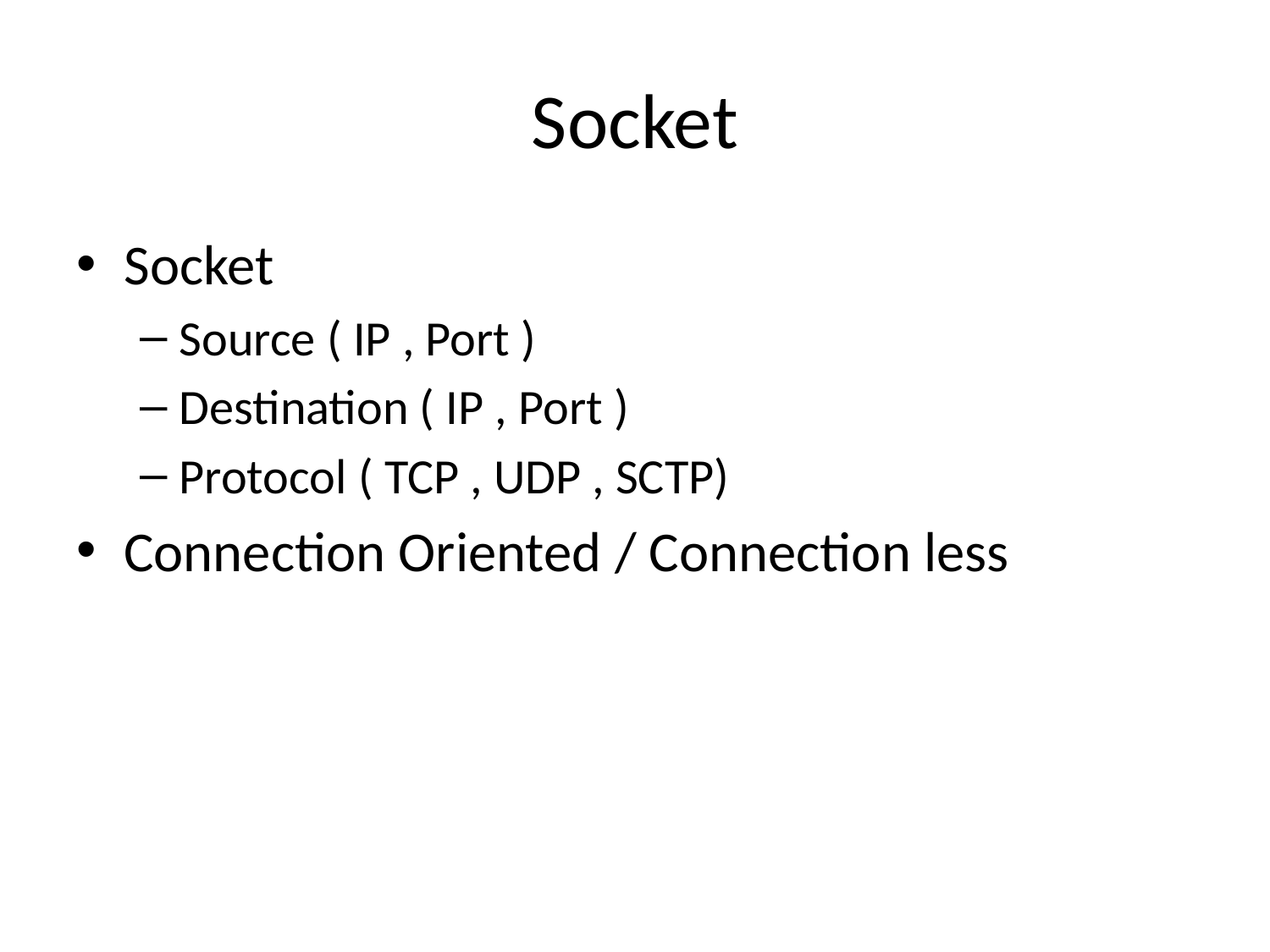

# Socket
Socket
Source ( IP , Port )
Destination ( IP , Port )
Protocol ( TCP , UDP , SCTP)
Connection Oriented / Connection less